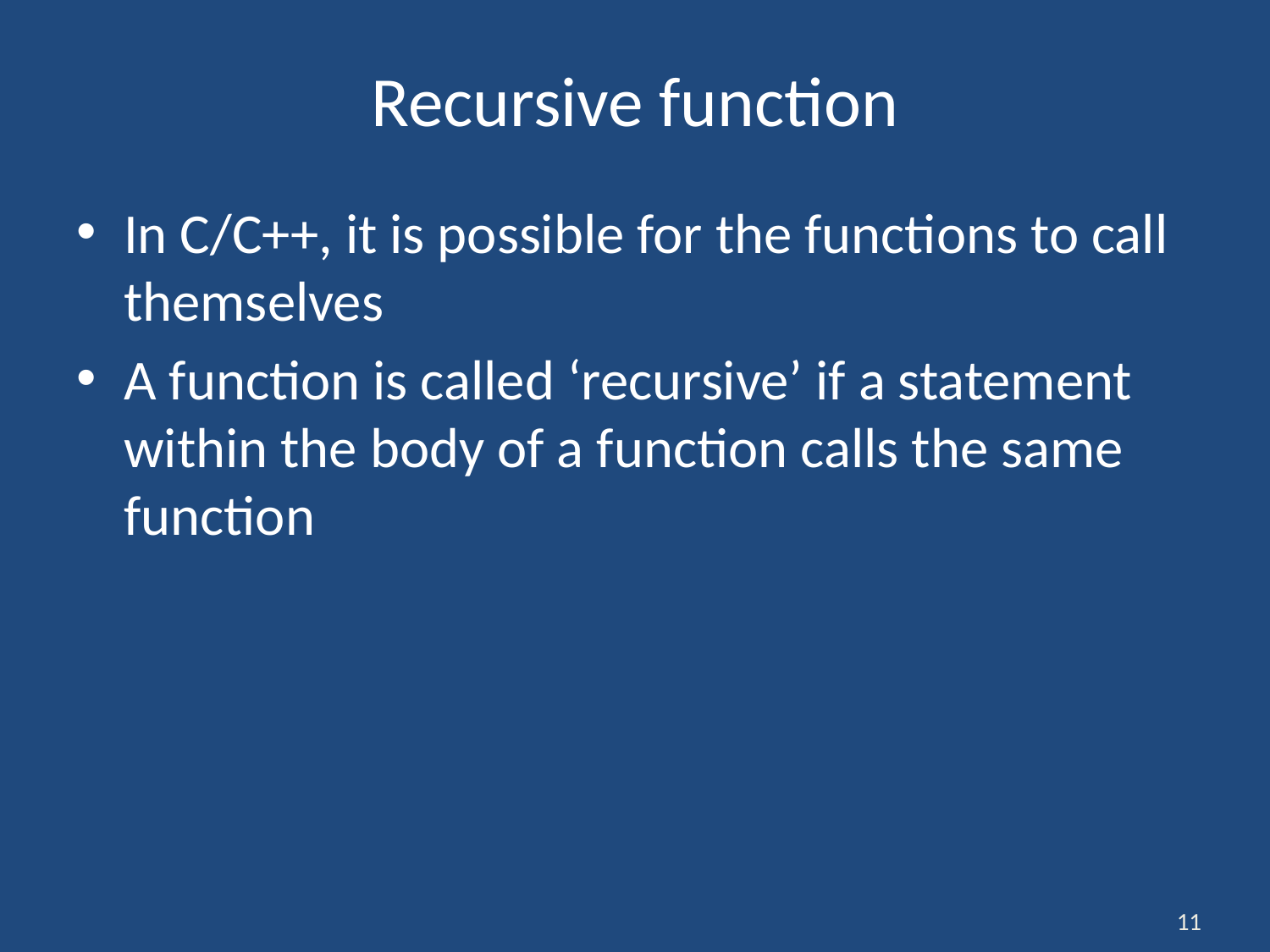

# Recursive function
In C/C++, it is possible for the functions to call themselves
A function is called ‘recursive’ if a statement within the body of a function calls the same function